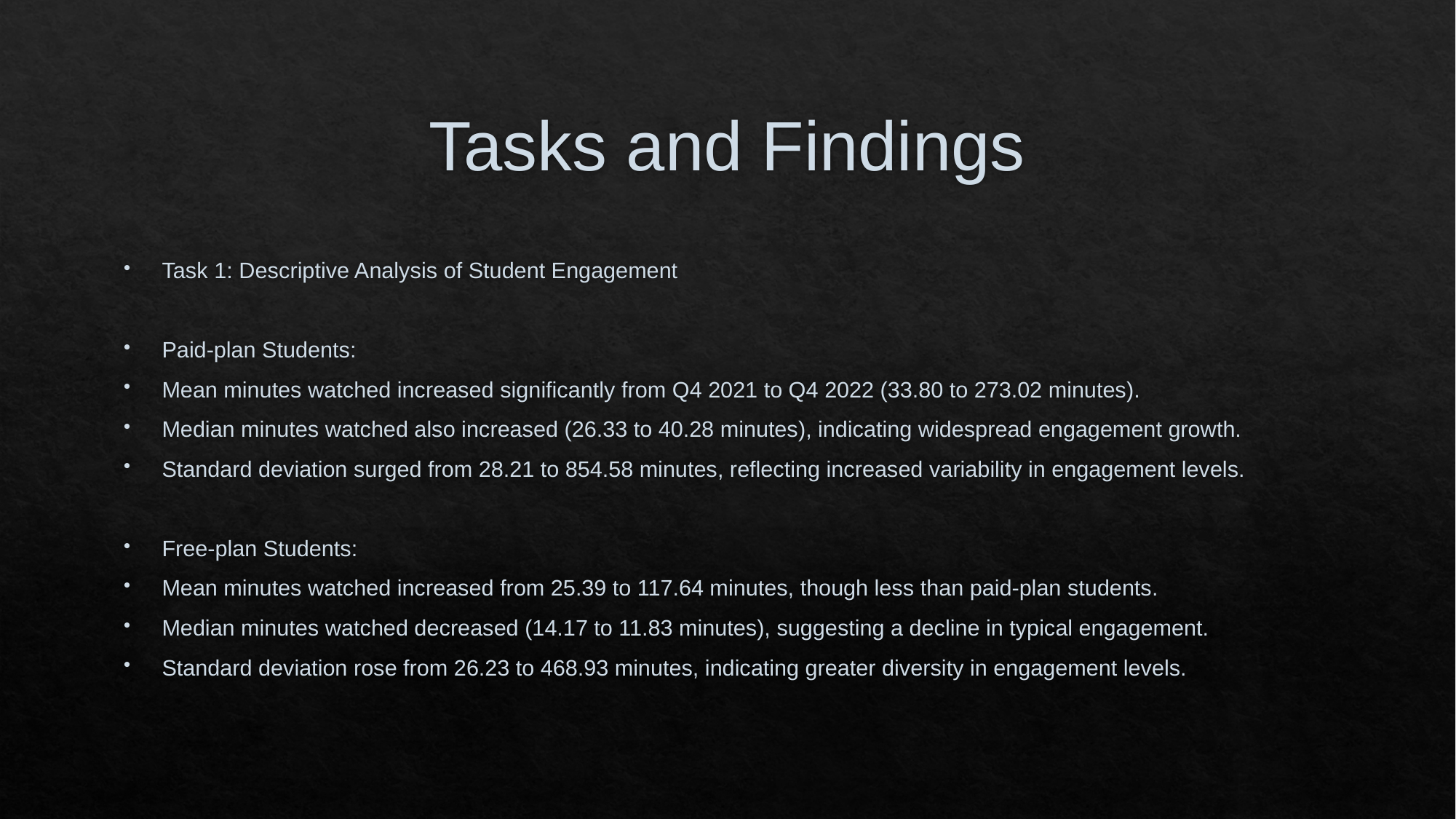

# Tasks and Findings
Task 1: Descriptive Analysis of Student Engagement

Paid-plan Students:
Mean minutes watched increased significantly from Q4 2021 to Q4 2022 (33.80 to 273.02 minutes).
Median minutes watched also increased (26.33 to 40.28 minutes), indicating widespread engagement growth.
Standard deviation surged from 28.21 to 854.58 minutes, reflecting increased variability in engagement levels.

Free-plan Students:
Mean minutes watched increased from 25.39 to 117.64 minutes, though less than paid-plan students.
Median minutes watched decreased (14.17 to 11.83 minutes), suggesting a decline in typical engagement.
Standard deviation rose from 26.23 to 468.93 minutes, indicating greater diversity in engagement levels.